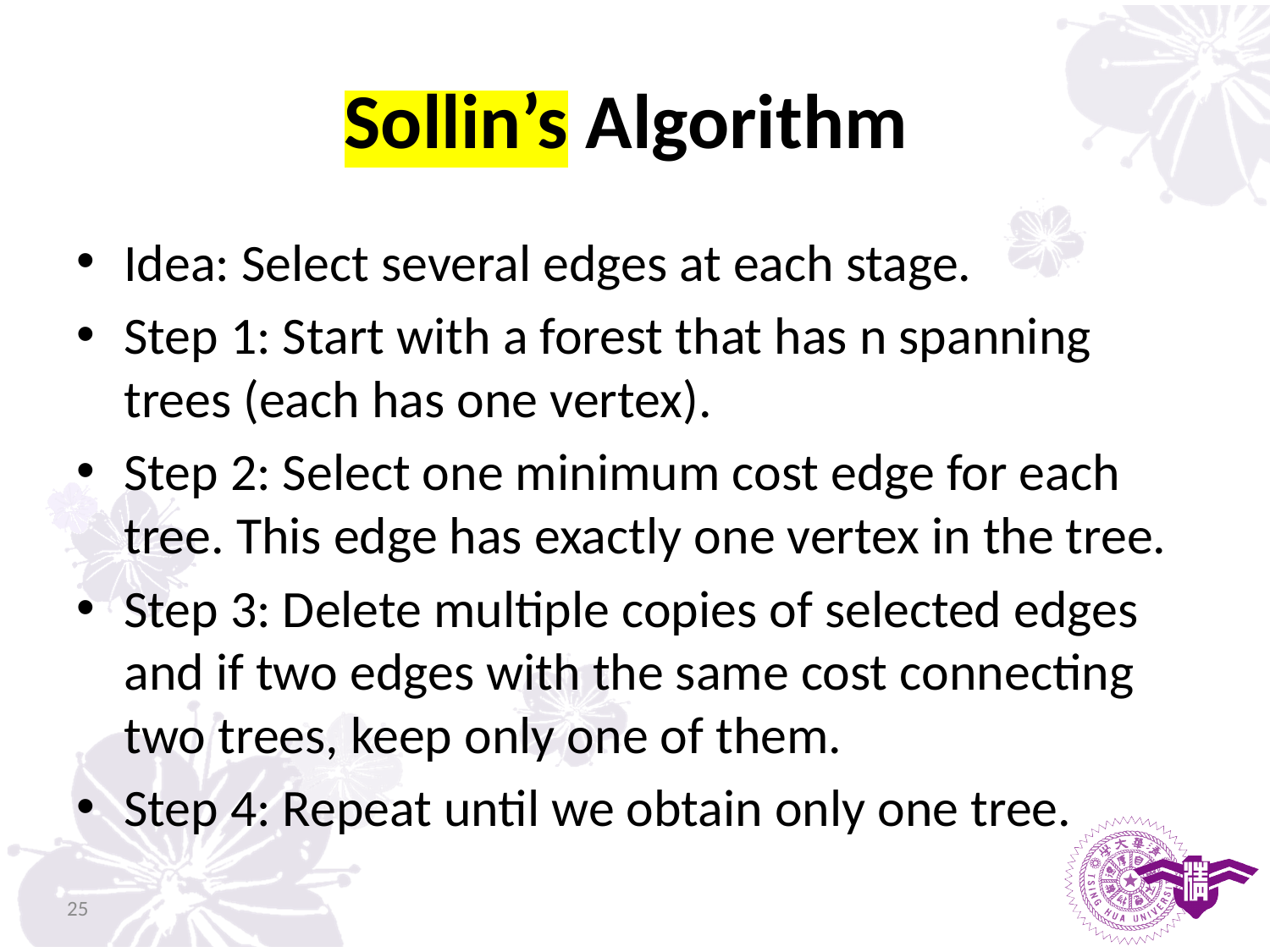

# Sollin’s Algorithm
Idea: Select several edges at each stage.
Step 1: Start with a forest that has n spanning trees (each has one vertex).
Step 2: Select one minimum cost edge for each tree. This edge has exactly one vertex in the tree.
Step 3: Delete multiple copies of selected edges and if two edges with the same cost connecting two trees, keep only one of them.
Step 4: Repeat until we obtain only one tree.

25